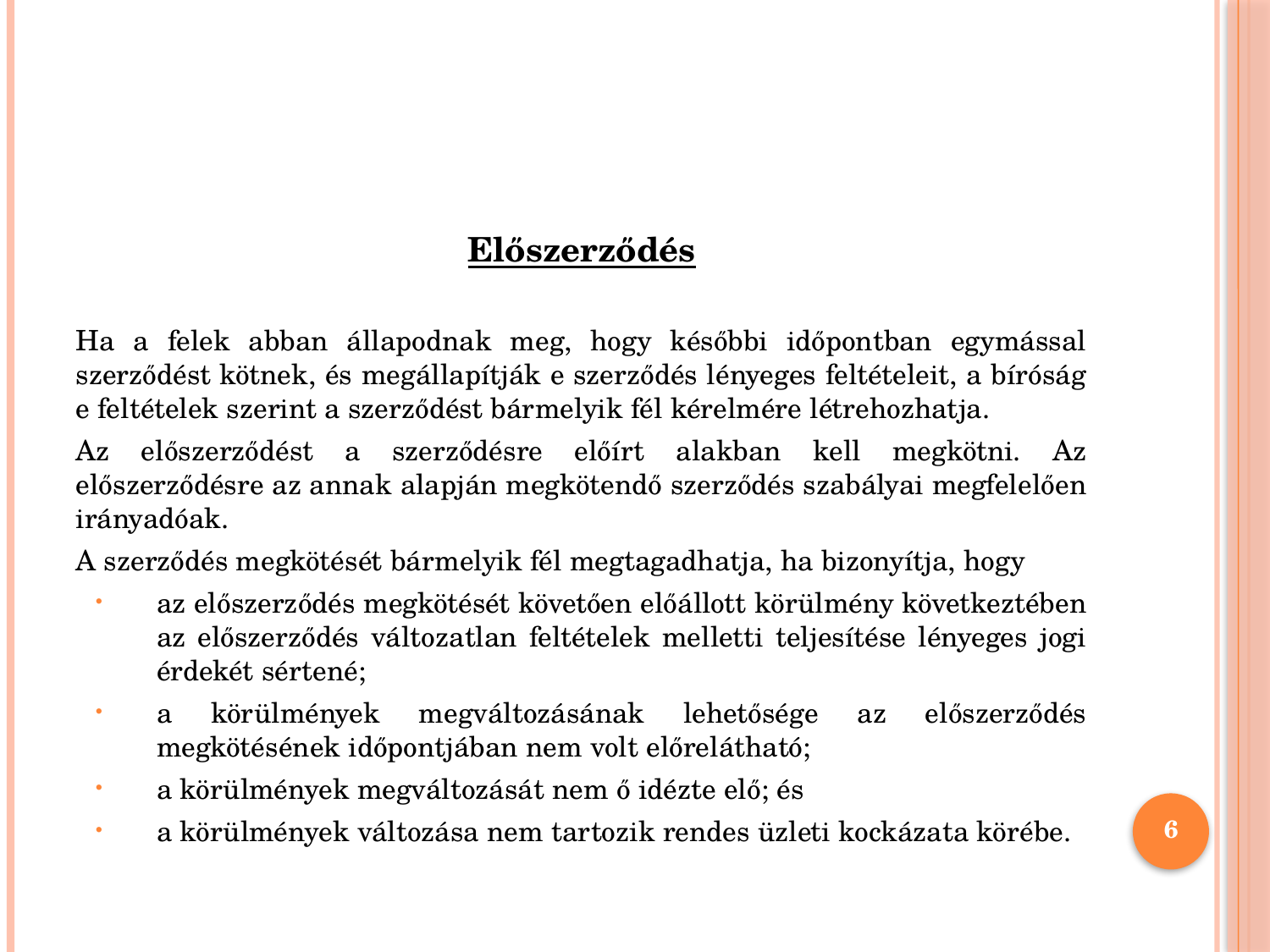

#
Előszerződés

Ha a felek abban állapodnak meg, hogy későbbi időpontban egymással szerződést kötnek, és megállapítják e szerződés lényeges feltételeit, a bíróság e feltételek szerint a szerződést bármelyik fél kérelmére létrehozhatja.
Az előszerződést a szerződésre előírt alakban kell megkötni. Az előszerződésre az annak alapján megkötendő szerződés szabályai megfelelően irányadóak.
A szerződés megkötését bármelyik fél megtagadhatja, ha bizonyítja, hogy
az előszerződés megkötését követően előállott körülmény következtében az előszerződés változatlan feltételek melletti teljesítése lényeges jogi érdekét sértené;
a körülmények megváltozásának lehetősége az előszerződés megkötésének időpontjában nem volt előrelátható;
a körülmények megváltozását nem ő idézte elő; és
a körülmények változása nem tartozik rendes üzleti kockázata körébe.

6